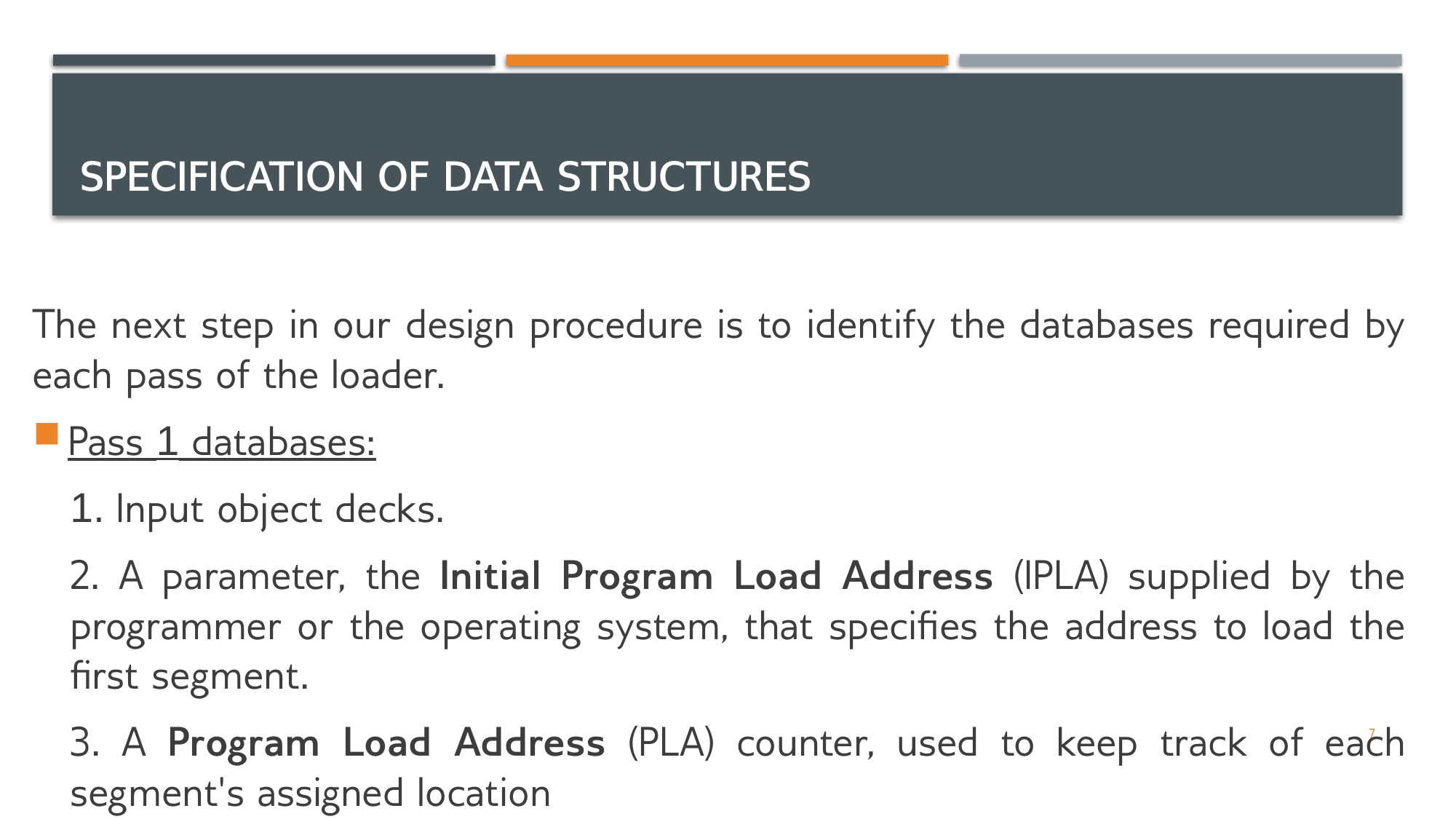

# Specification of Data Structures

The next step in our design procedure is to identify the databases required by each pass of the loader.
Pass 1 databases:
1. Input object decks.
2. A parameter, the Initial Program Load Address (IPLA) supplied by the programmer or the operating system, that specifies the address to load the first segment.
3. A Program Load Address (PLA) counter, used to keep track of each segment's assigned location

7